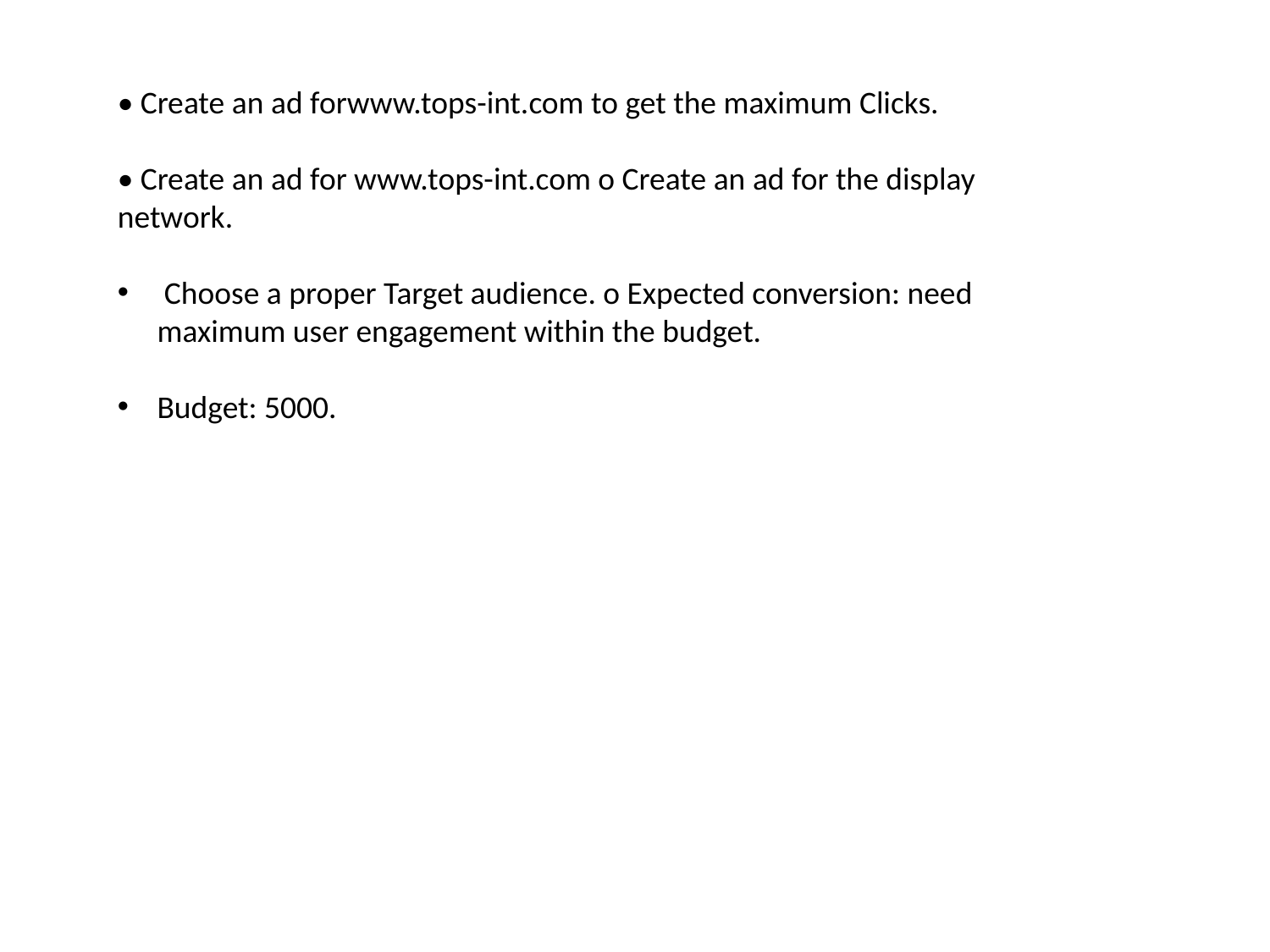

• Create an ad forwww.tops-int.com to get the maximum Clicks.

• Create an ad for www.tops-int.com o Create an ad for the display network.

 Choose a proper Target audience. o Expected conversion: need maximum user engagement within the budget.

Budget: 5000.